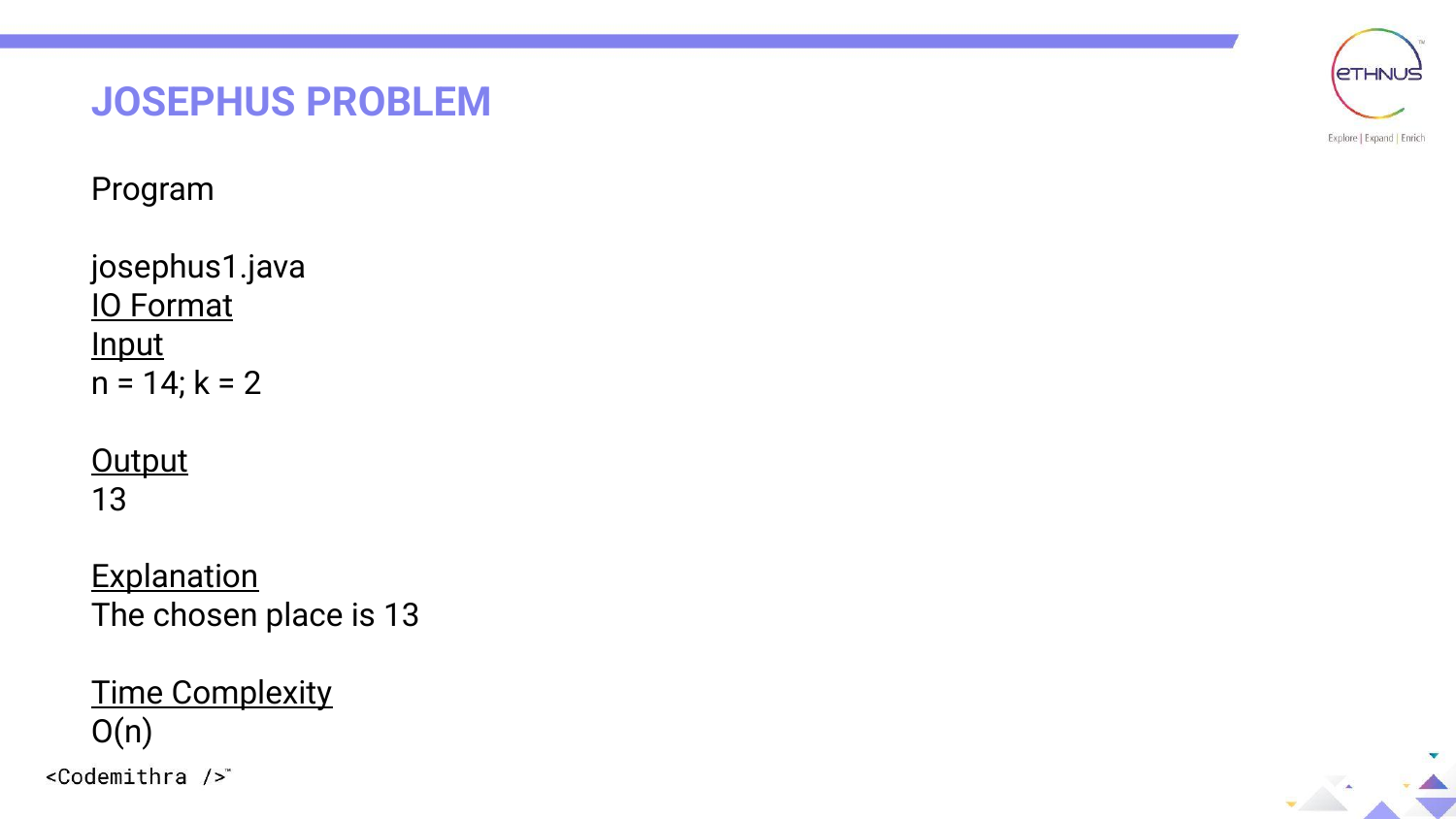

JOSEPHUS PROBLEM
Program

josephus1.java
IO Format
Input
n = 14; k = 2

Output
13

Explanation
The chosen place is 13

Time Complexity
O(n)